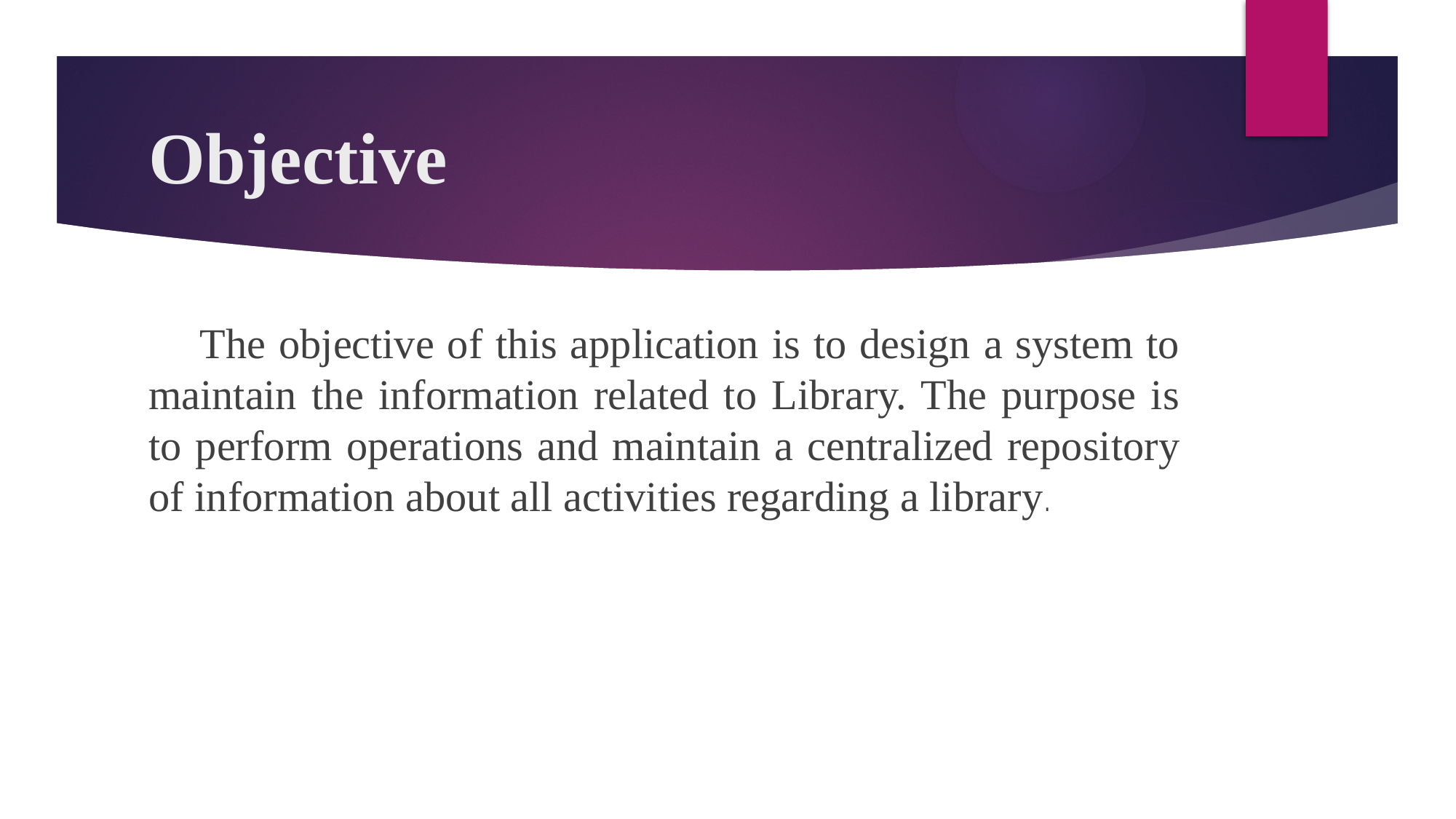

# Objective
     The objective of this application is to design a system to maintain the information related to Library. The purpose is to perform operations and maintain a centralized repository of information about all activities regarding a library.